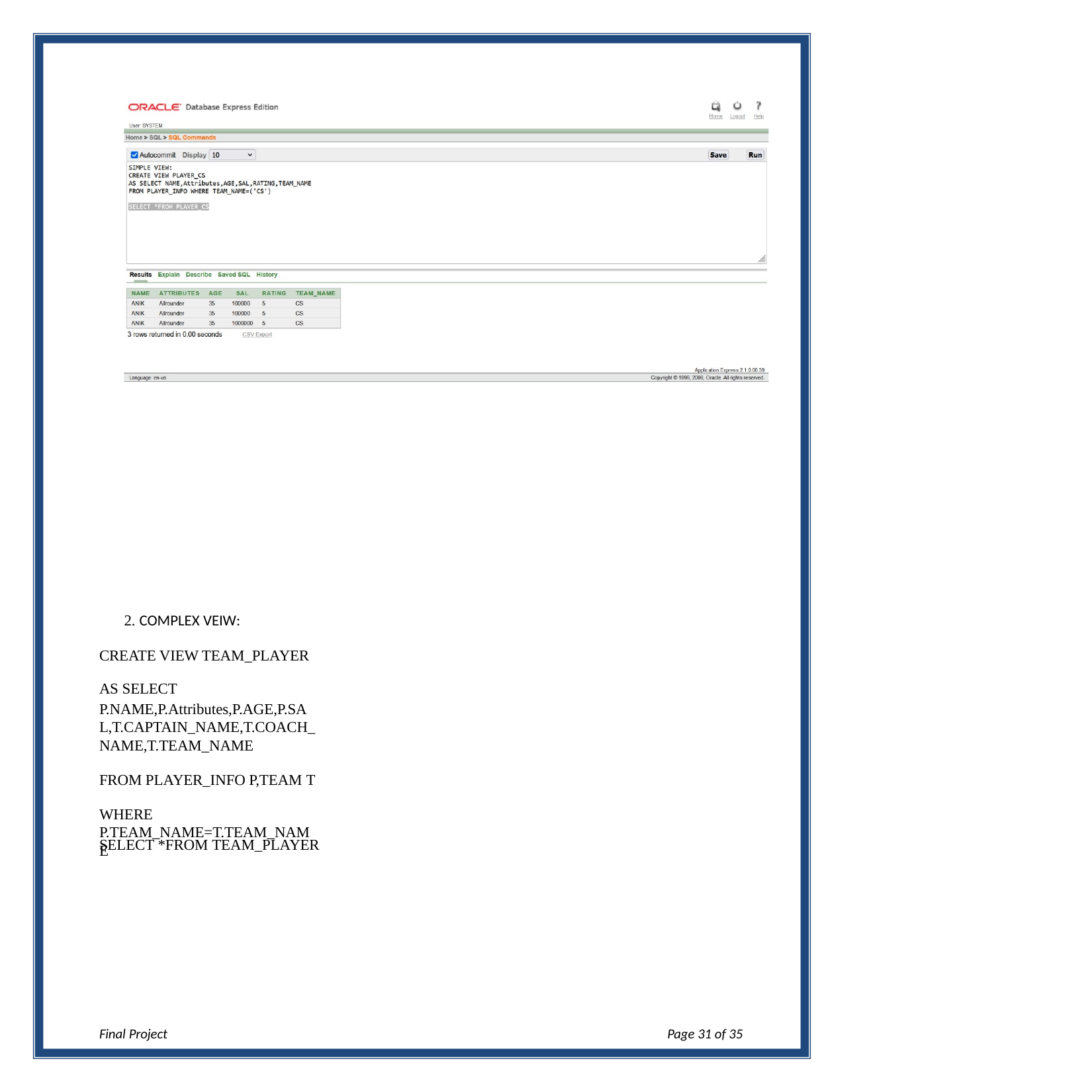

2. COMPLEX VEIW:
CREATE VIEW TEAM_PLAYER  AS SELECT
P.NAME,P.Attributes,P.AGE,P.SAL,T.CAPTAIN_NAME,T.COACH_NAME,T.TEAM_NAME

FROM PLAYER_INFO P,TEAM T

WHERE P.TEAM_NAME=T.TEAM_NAME
SELECT *FROM TEAM_PLAYER
Final Project
Page 31 of 35